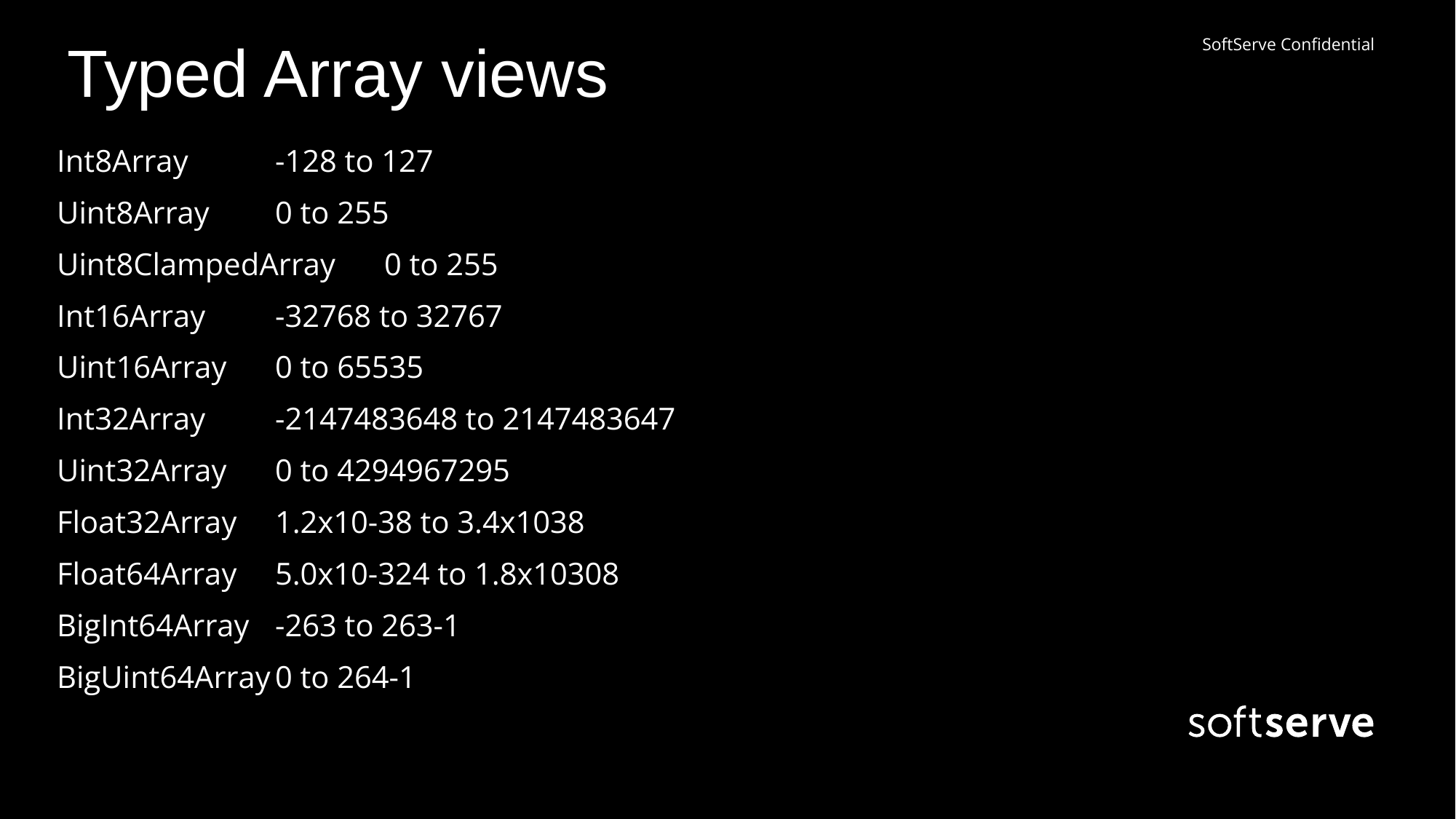

# Typed Array views
Int8Array	-128 to 127
Uint8Array	0 to 255
Uint8ClampedArray	0 to 255
Int16Array	-32768 to 32767
Uint16Array	0 to 65535
Int32Array	-2147483648 to 2147483647
Uint32Array	0 to 4294967295
Float32Array	1.2x10-38 to 3.4x1038
Float64Array	5.0x10-324 to 1.8x10308
BigInt64Array	-263 to 263-1
BigUint64Array	0 to 264-1